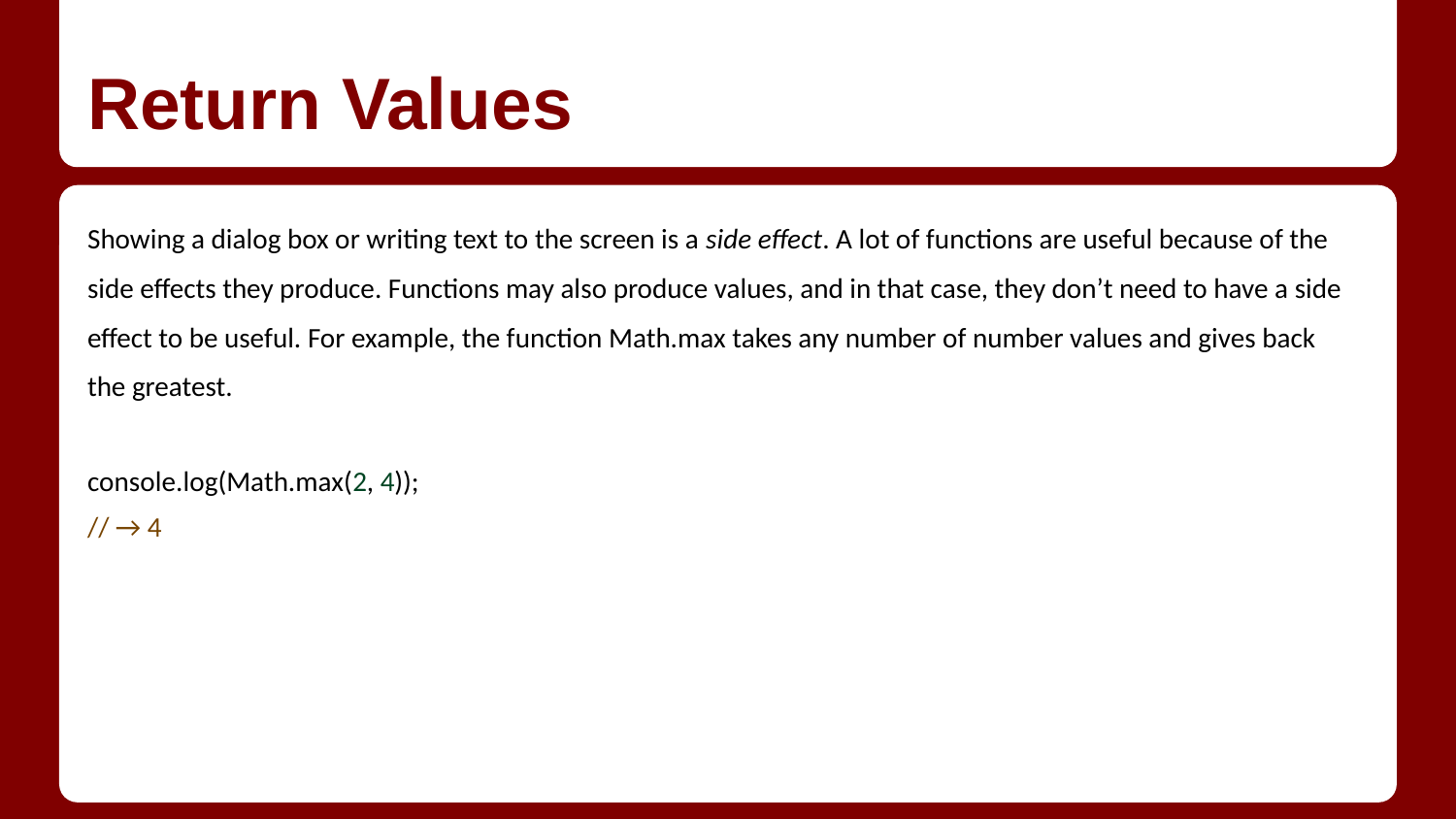

# Return Values
Showing a dialog box or writing text to the screen is a side effect. A lot of functions are useful because of the
side effects they produce. Functions may also produce values, and in that case, they don’t need to have a side effect to be useful. For example, the function Math.max takes any number of number values and gives back
the greatest.

console.log(Math.max(2, 4));
// → 4